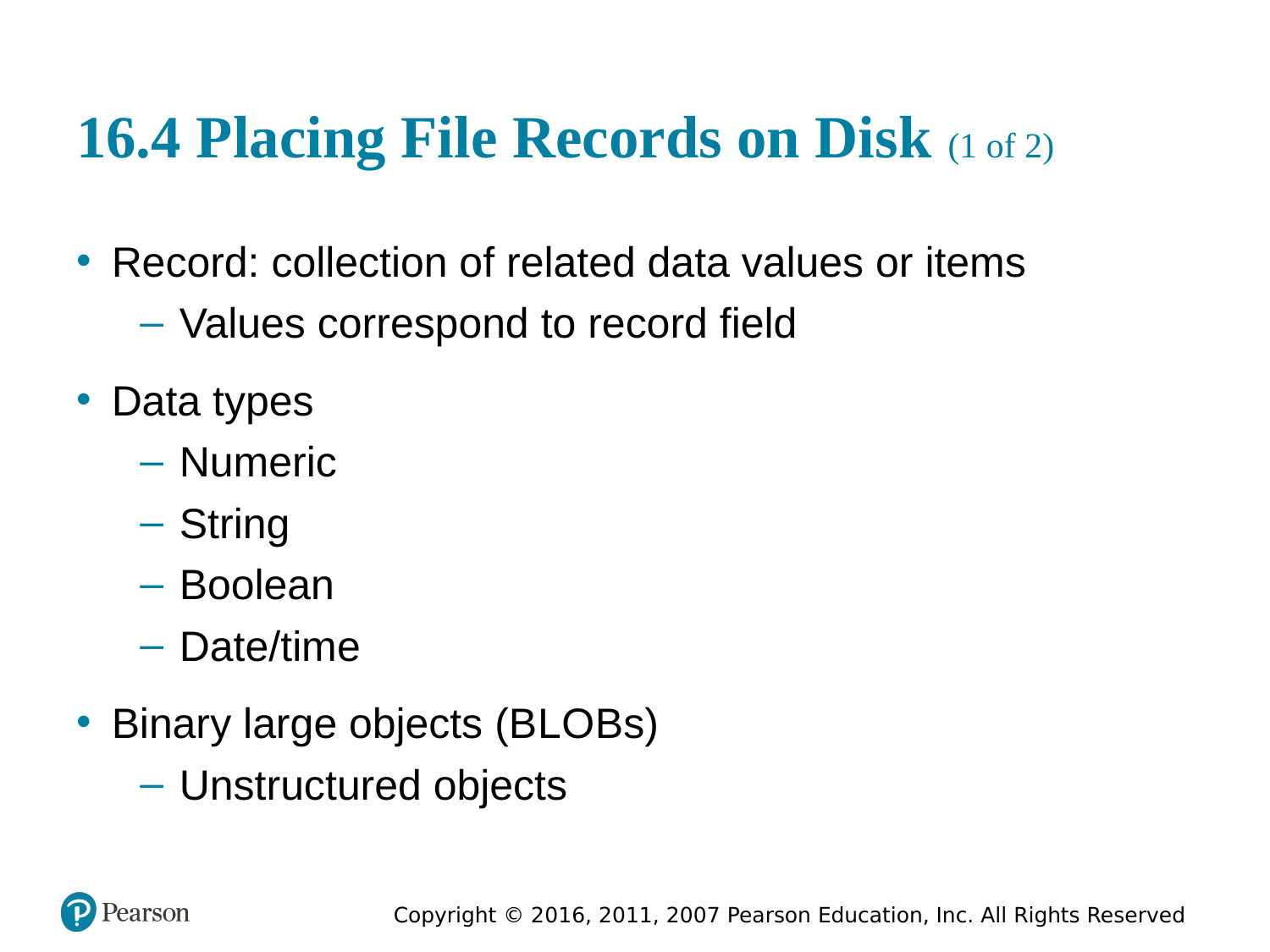

# 16.4 Placing File Records on Disk (1 of 2)
Record: collection of related data values or items
Values correspond to record field
Data types
Numeric
String
Boolean
Date/time
Binary large objects (B L O B s)
Unstructured objects